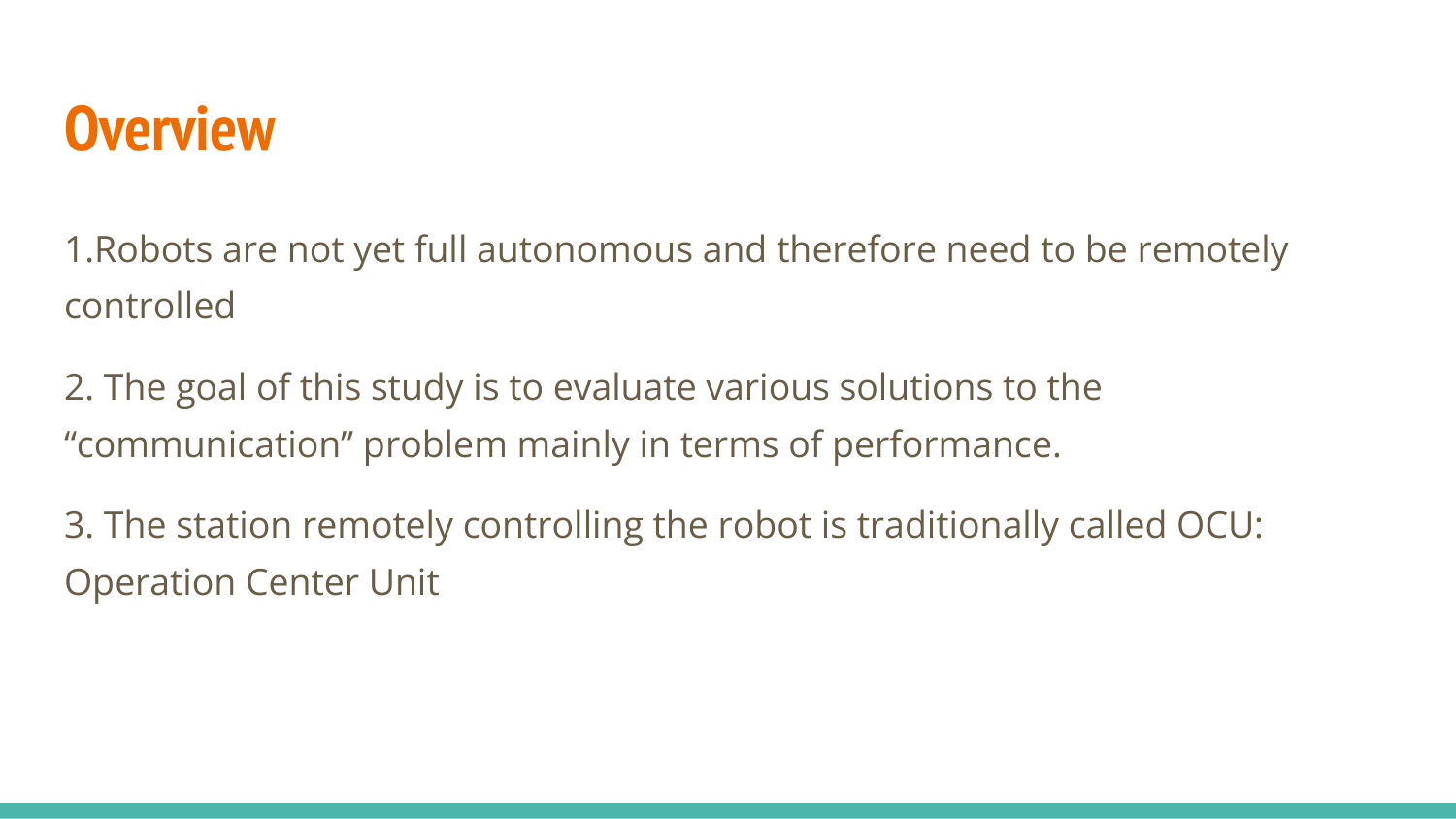

# Overview
1.Robots are not yet full autonomous and therefore need to be remotely controlled
2. The goal of this study is to evaluate various solutions to the “communication” problem mainly in terms of performance.
3. The station remotely controlling the robot is traditionally called OCU: Operation Center Unit